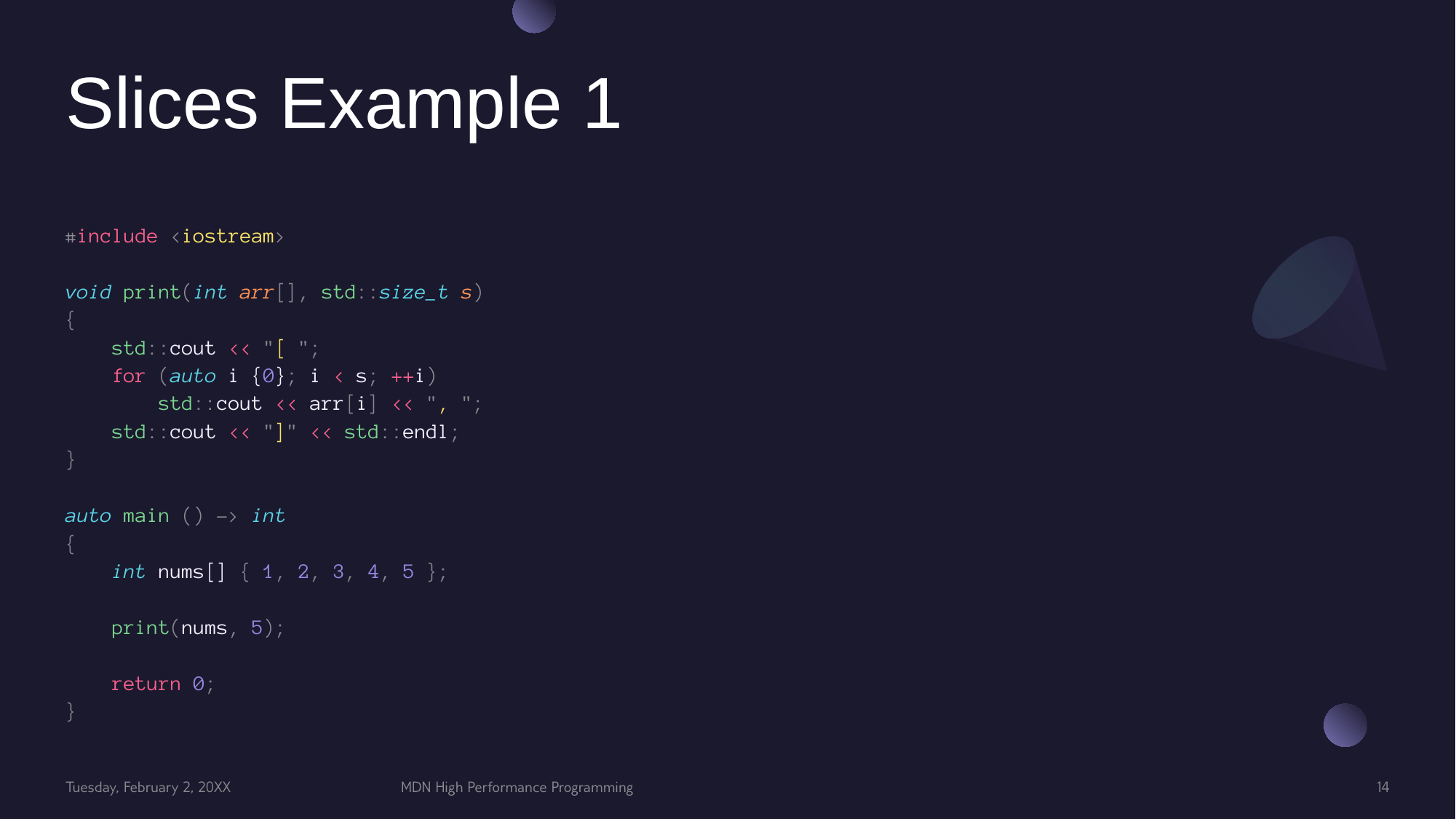

# Slices Example 1
#include <iostream>
void print(int arr[], std::size_t s)
{
    std::cout << "[ ";
    for (auto i {0}; i < s; ++i)
        std::cout << arr[i] << ", ";
    std::cout << "]" << std::endl;
}
auto main () -> int
{
    int nums[] { 1, 2, 3, 4, 5 };
    print(nums, 5);
    return 0;
}

Tuesday, February 2, 20XX
MDN High Performance Programming
14